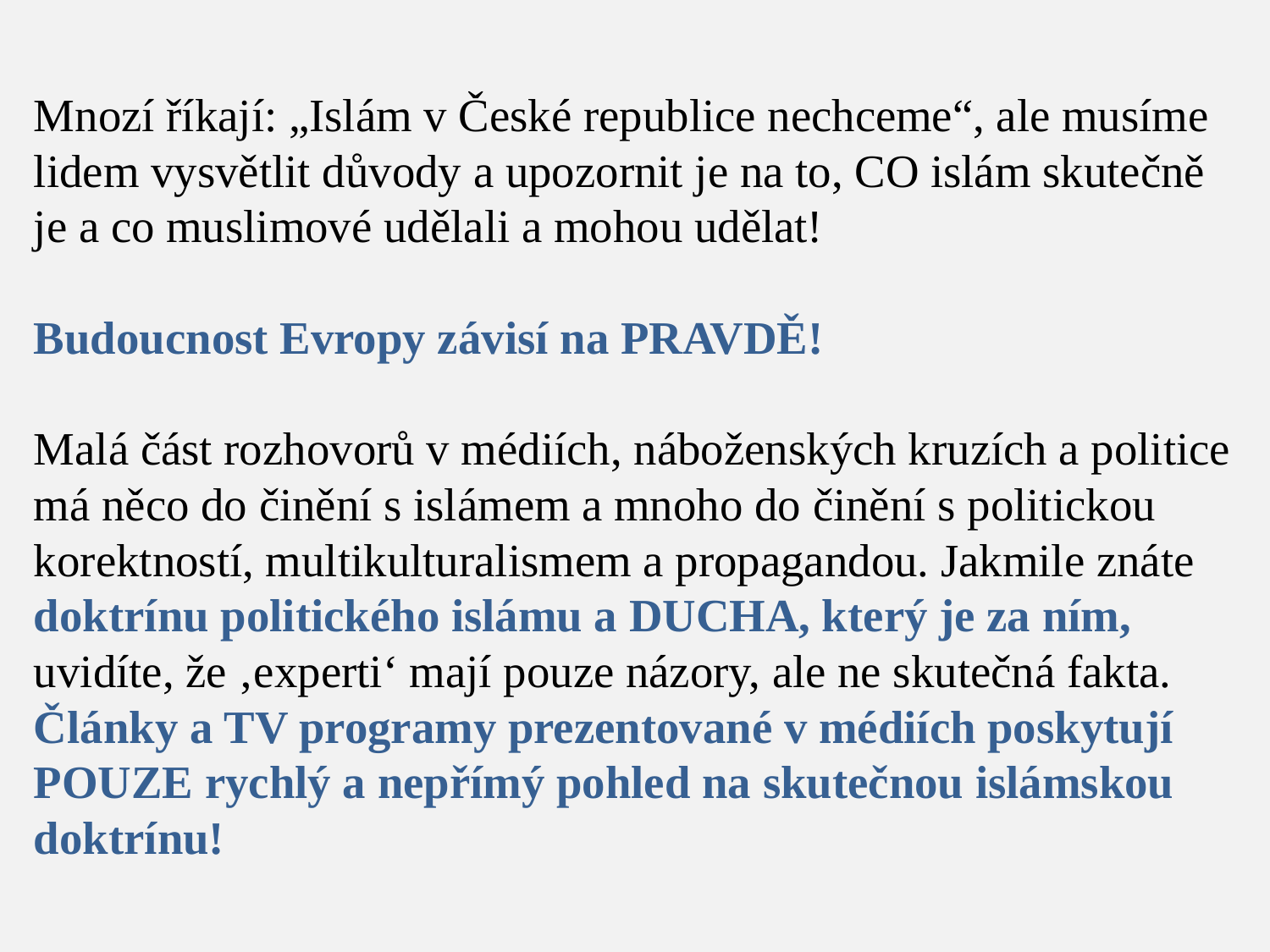

# Mnozí říkají: „Islám v České republice nechceme“, ale musíme lidem vysvětlit důvody a upozornit je na to, CO islám skutečně je a co muslimové udělali a mohou udělat! Budoucnost Evropy závisí na PRAVDĚ! Malá část rozhovorů v médiích, náboženských kruzích a politice má něco do činění s islámem a mnoho do činění s politickou korektností, multikulturalismem a propagandou. Jakmile znáte doktrínu politického islámu a DUCHA, který je za ním, uvidíte, že ‚experti‘ mají pouze názory, ale ne skutečná fakta. Články a TV programy prezentované v médiích poskytují POUZE rychlý a nepřímý pohled na skutečnou islámskou doktrínu!